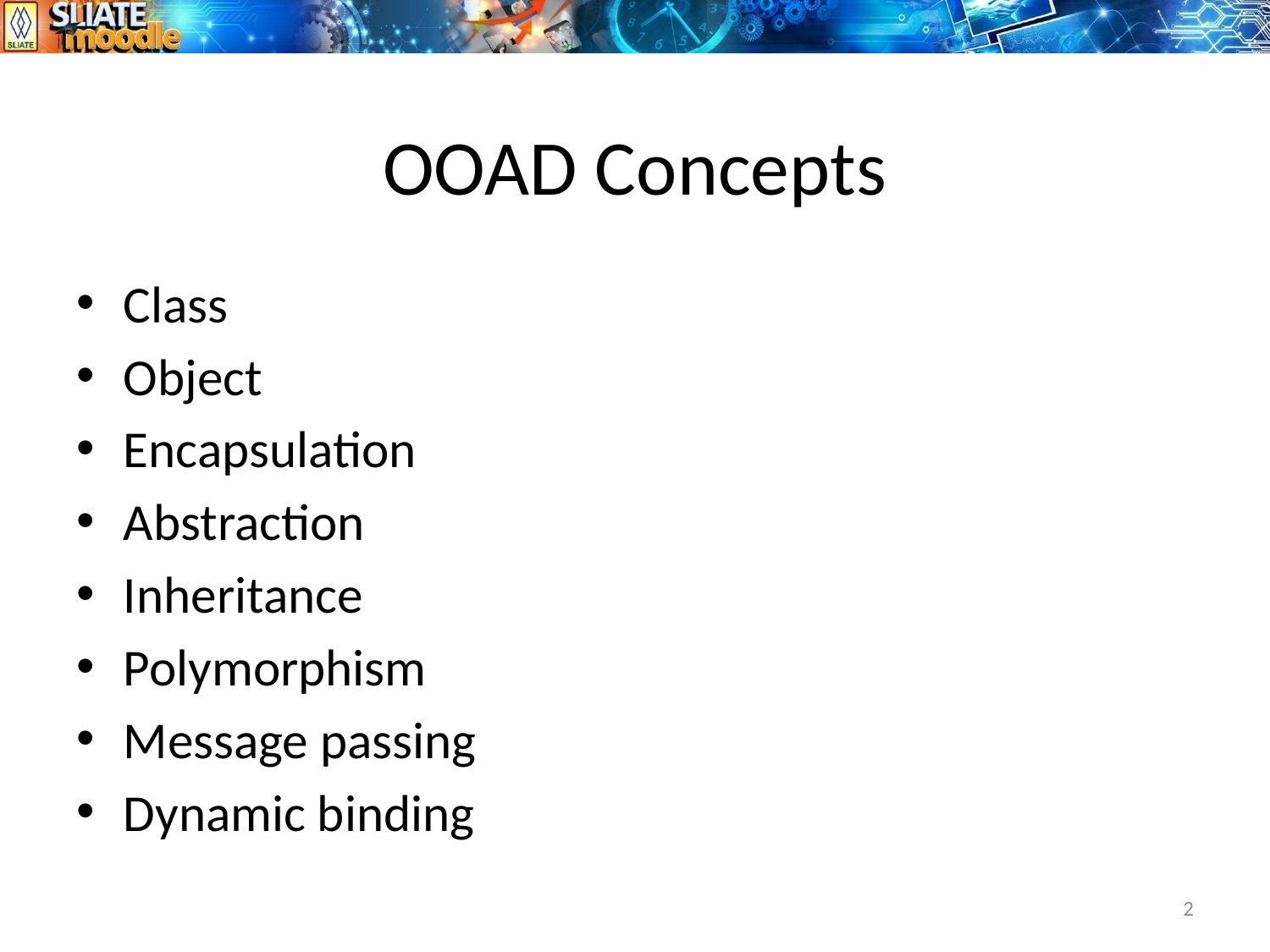

# OOAD Concepts
Class
Object
Encapsulation
Abstraction
Inheritance
Polymorphism
Message passing
Dynamic binding

2